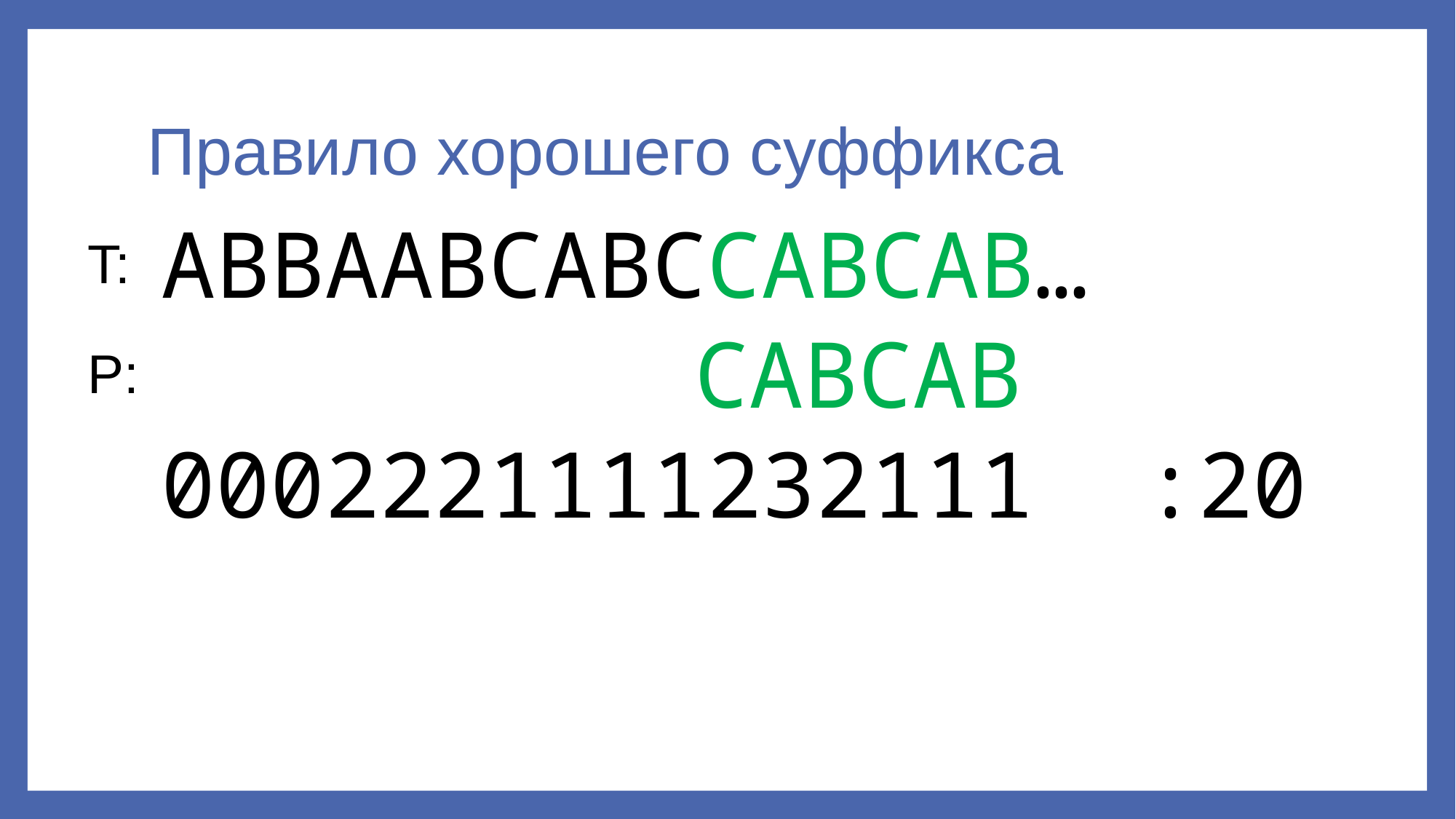

# Правило хорошего суффикса
ABBАABCABCCABCAВ…
T:
CABCAB
P:
0002221111232111  :20